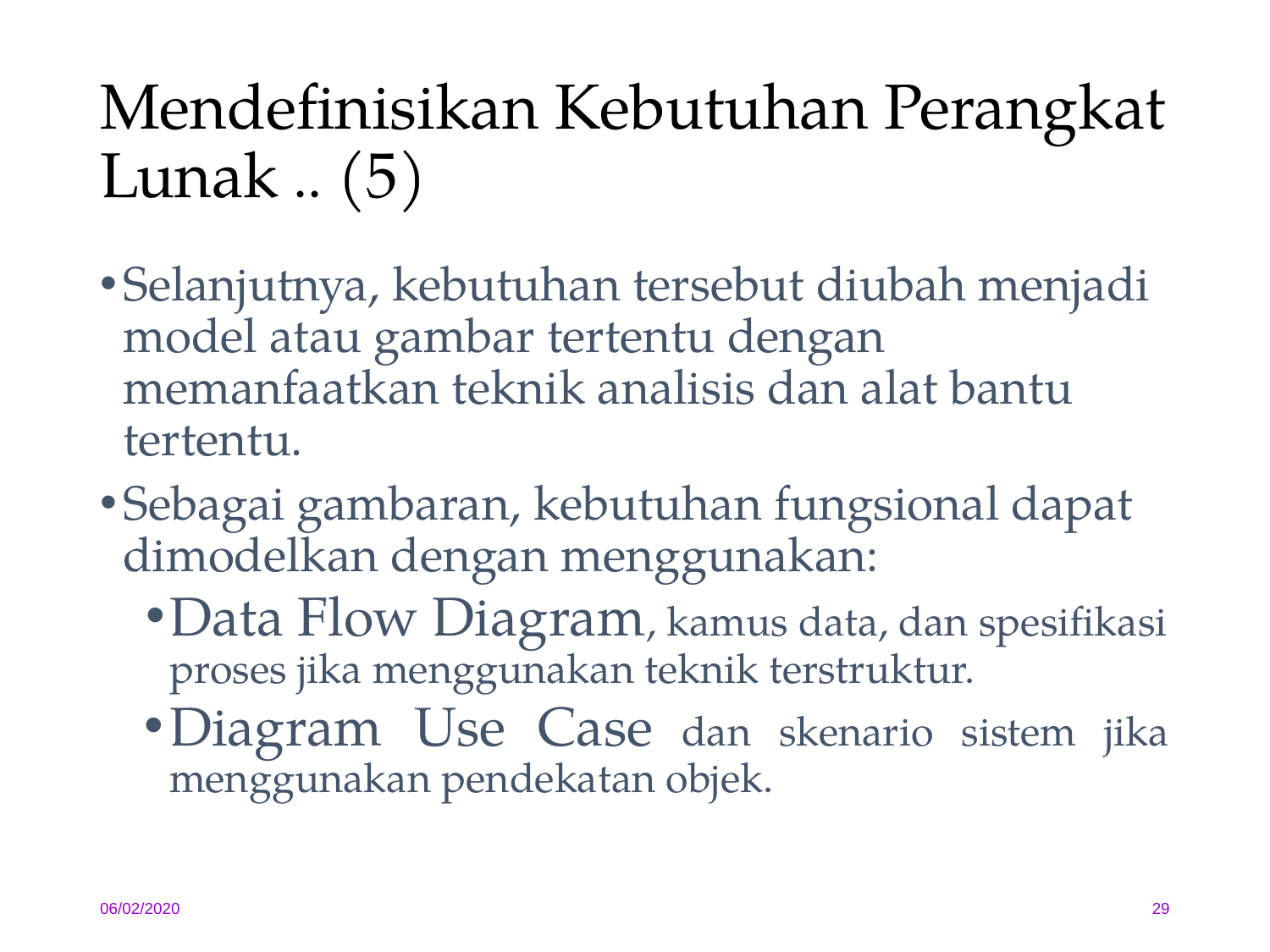

# Mendefinisikan Kebutuhan Perangkat Lunak .. (5)
Selanjutnya, kebutuhan tersebut diubah menjadi model atau gambar tertentu dengan memanfaatkan teknik analisis dan alat bantu tertentu.
Sebagai gambaran, kebutuhan fungsional dapat dimodelkan dengan menggunakan:
Data Flow Diagram, kamus data, dan spesifikasi proses jika menggunakan teknik terstruktur.
Diagram Use Case dan skenario sistem jika menggunakan pendekatan objek.

06/02/2020
29